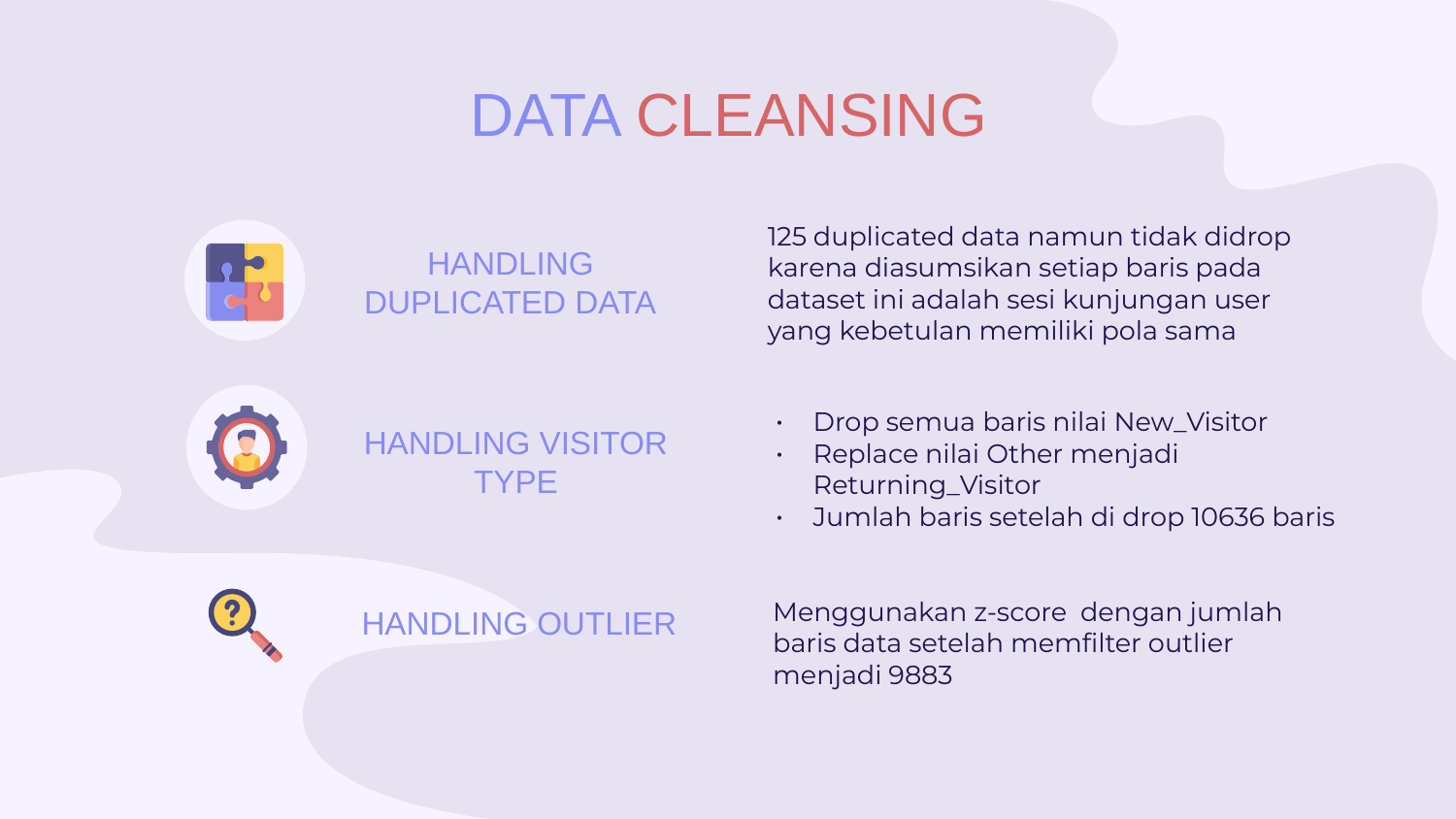

DATA CLEANSING
125 duplicated data namun tidak didrop karena diasumsikan setiap baris pada dataset ini adalah sesi kunjungan user yang kebetulan memiliki pola sama
HANDLING DUPLICATED DATA

Drop semua baris nilai New_Visitor
Replace nilai Other menjadi Returning_Visitor
Jumlah baris setelah di drop 10636 baris

HANDLING VISITOR TYPE

HANDLING OUTLIER
Menggunakan z-score  dengan jumlah baris data setelah memfilter outlier menjadi 9883